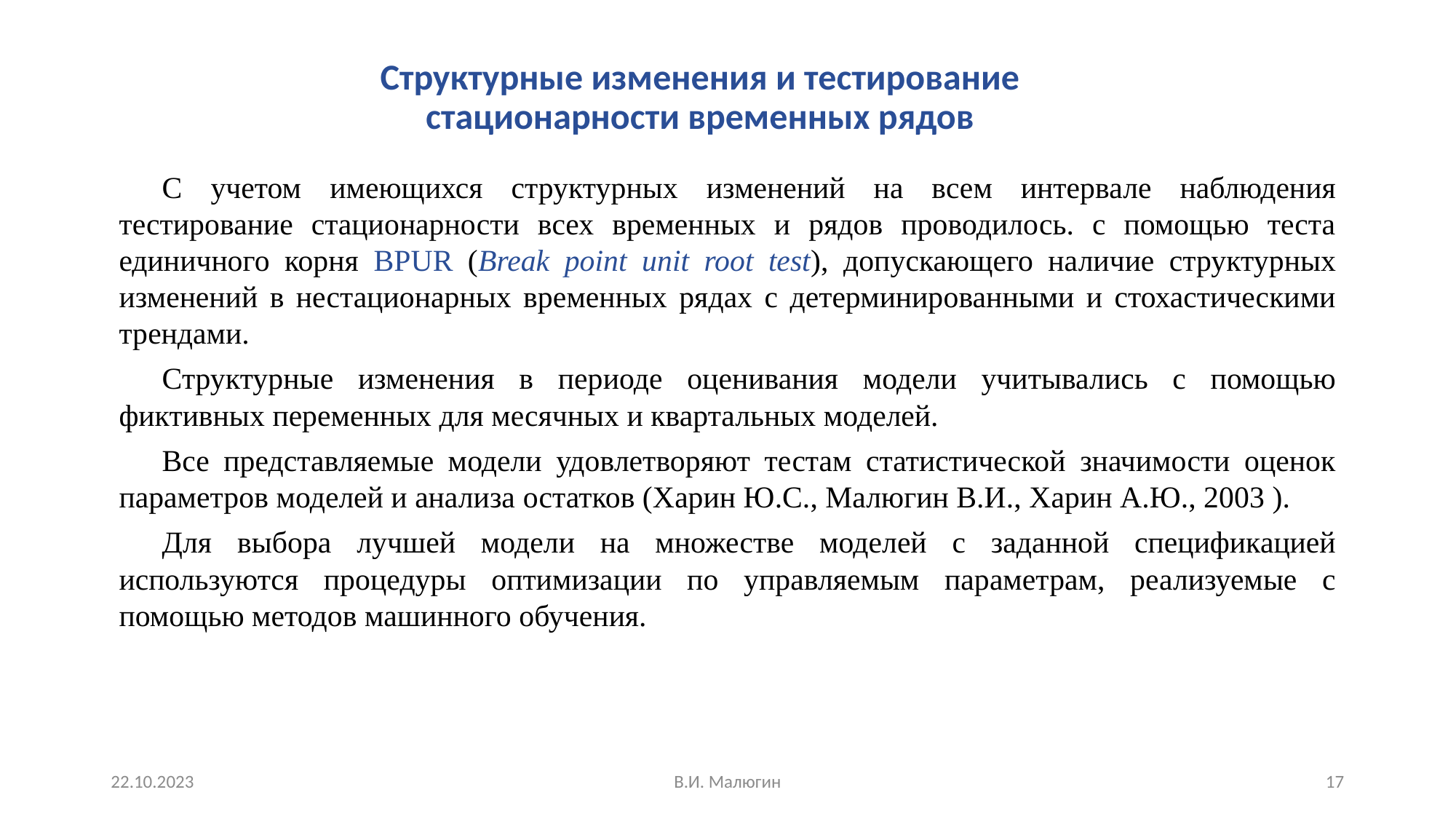

Структурные изменения и тестирование стационарности временных рядов
С учетом имеющихся структурных изменений на всем интервале наблюдения тестирование стационарности всех временных и рядов проводилось. с помощью теста единичного корня BPUR (Break point unit root test), допускающего наличие структурных изменений в нестационарных временных рядах с детерминированными и стохастическими трендами.
Структурные изменения в периоде оценивания модели учитывались с помощью фиктивных переменных для месячных и квартальных моделей.
Все представляемые модели удовлетворяют тестам статистической значимости оценок параметров моделей и анализа остатков (Харин Ю.С., Малюгин В.И., Харин А.Ю., 2003 ).
Для выбора лучшей модели на множестве моделей с заданной спецификацией используются процедуры оптимизации по управляемым параметрам, реализуемые с помощью методов машинного обучения.

22.10.2023
В.И. Малюгин
17